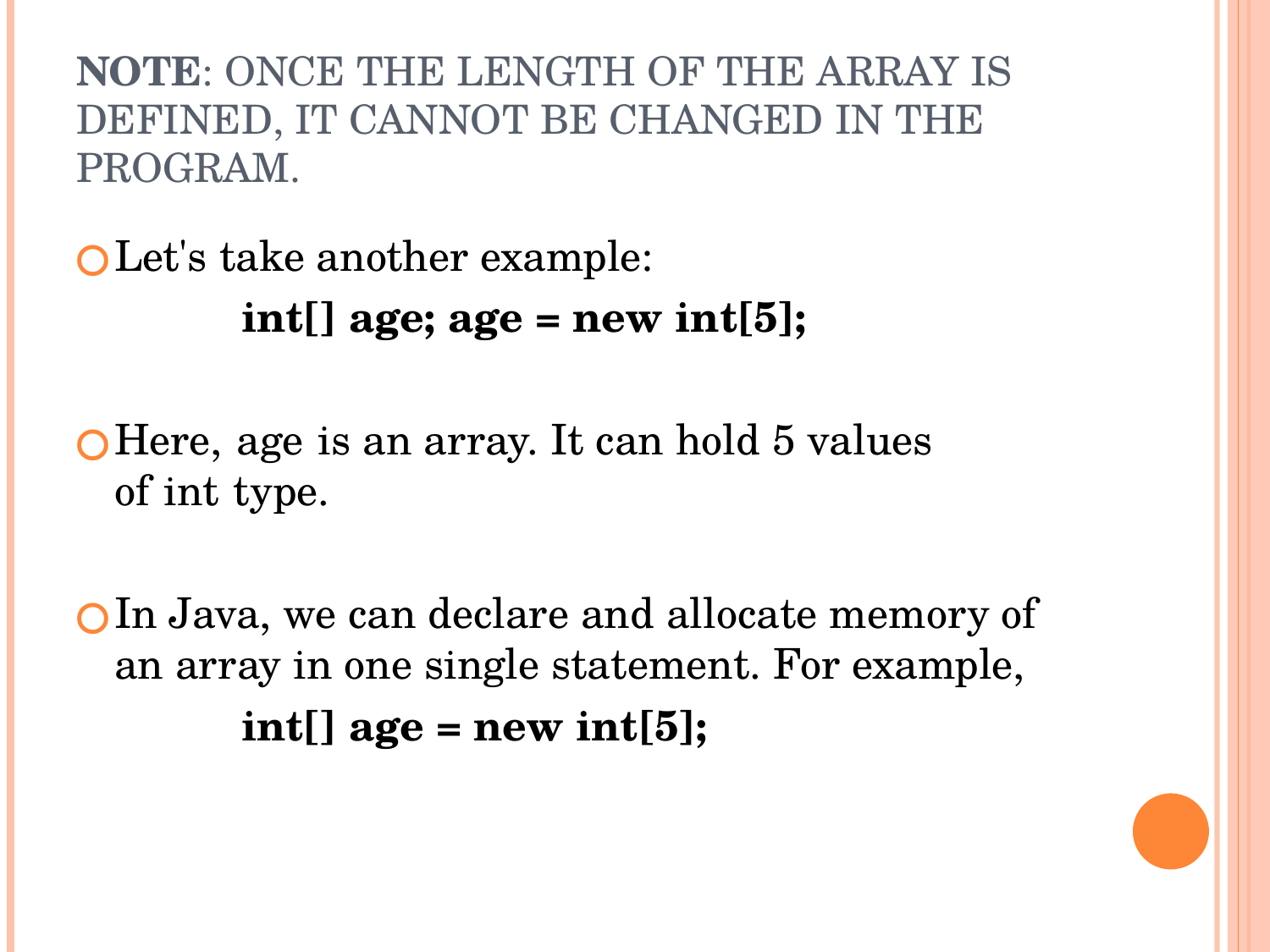

# Note: Once the length of the array is defined, it cannot be changed in the program.
Let's take another example:
		int[] age; age = new int[5];

Here, age is an array. It can hold 5 values of int type.

In Java, we can declare and allocate memory of an array in one single statement. For example,
		int[] age = new int[5];